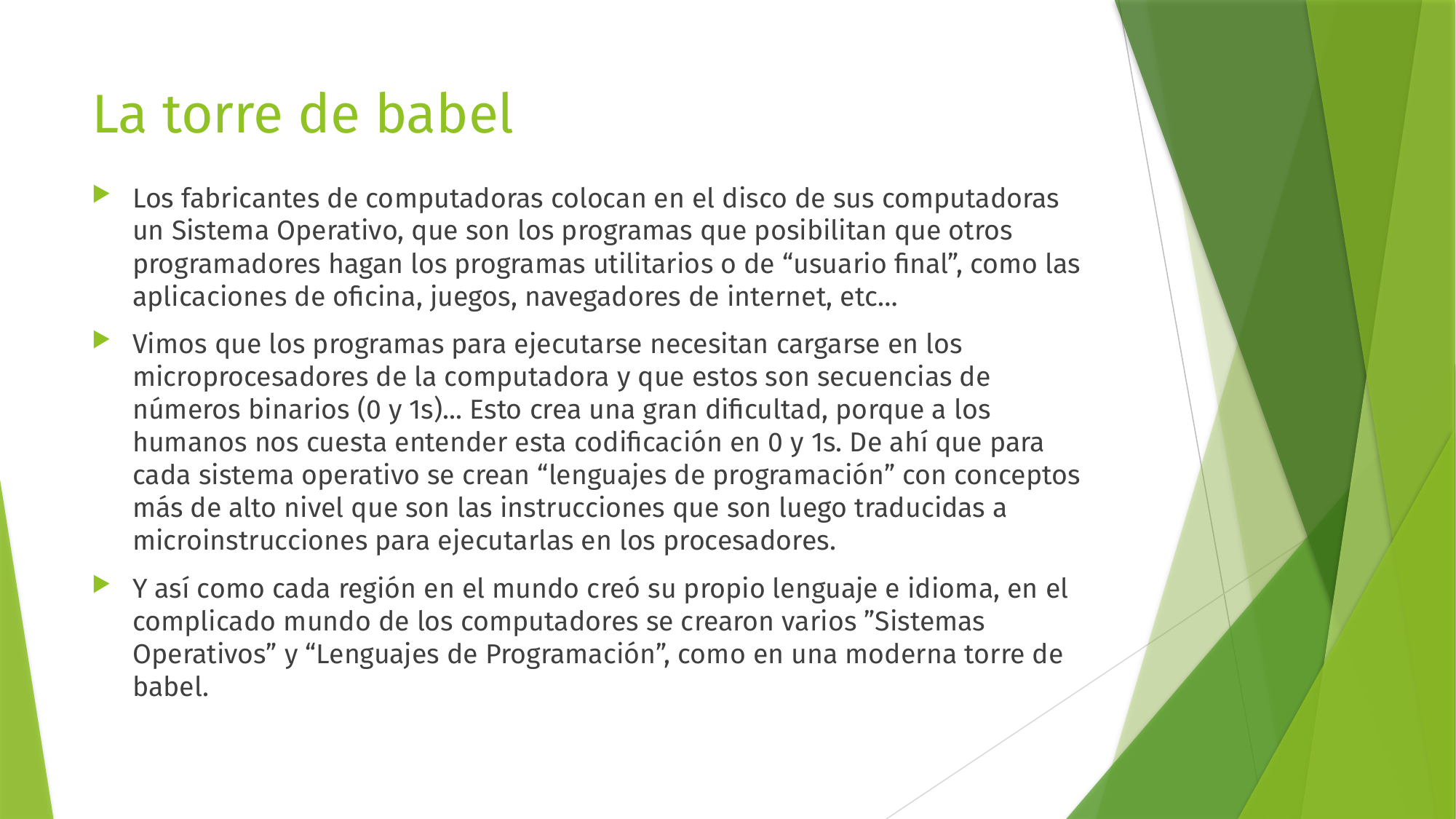

# La torre de babel
Los fabricantes de computadoras colocan en el disco de sus computadoras un Sistema Operativo, que son los programas que posibilitan que otros programadores hagan los programas utilitarios o de “usuario final”, como las aplicaciones de oficina, juegos, navegadores de internet, etc…
Vimos que los programas para ejecutarse necesitan cargarse en los microprocesadores de la computadora y que estos son secuencias de números binarios (0 y 1s)... Esto crea una gran dificultad, porque a los humanos nos cuesta entender esta codificación en 0 y 1s. De ahí que para cada sistema operativo se crean “lenguajes de programación” con conceptos más de alto nivel que son las instrucciones que son luego traducidas a microinstrucciones para ejecutarlas en los procesadores.
Y así como cada región en el mundo creó su propio lenguaje e idioma, en el complicado mundo de los computadores se crearon varios ”Sistemas Operativos” y “Lenguajes de Programación”, como en una moderna torre de babel.